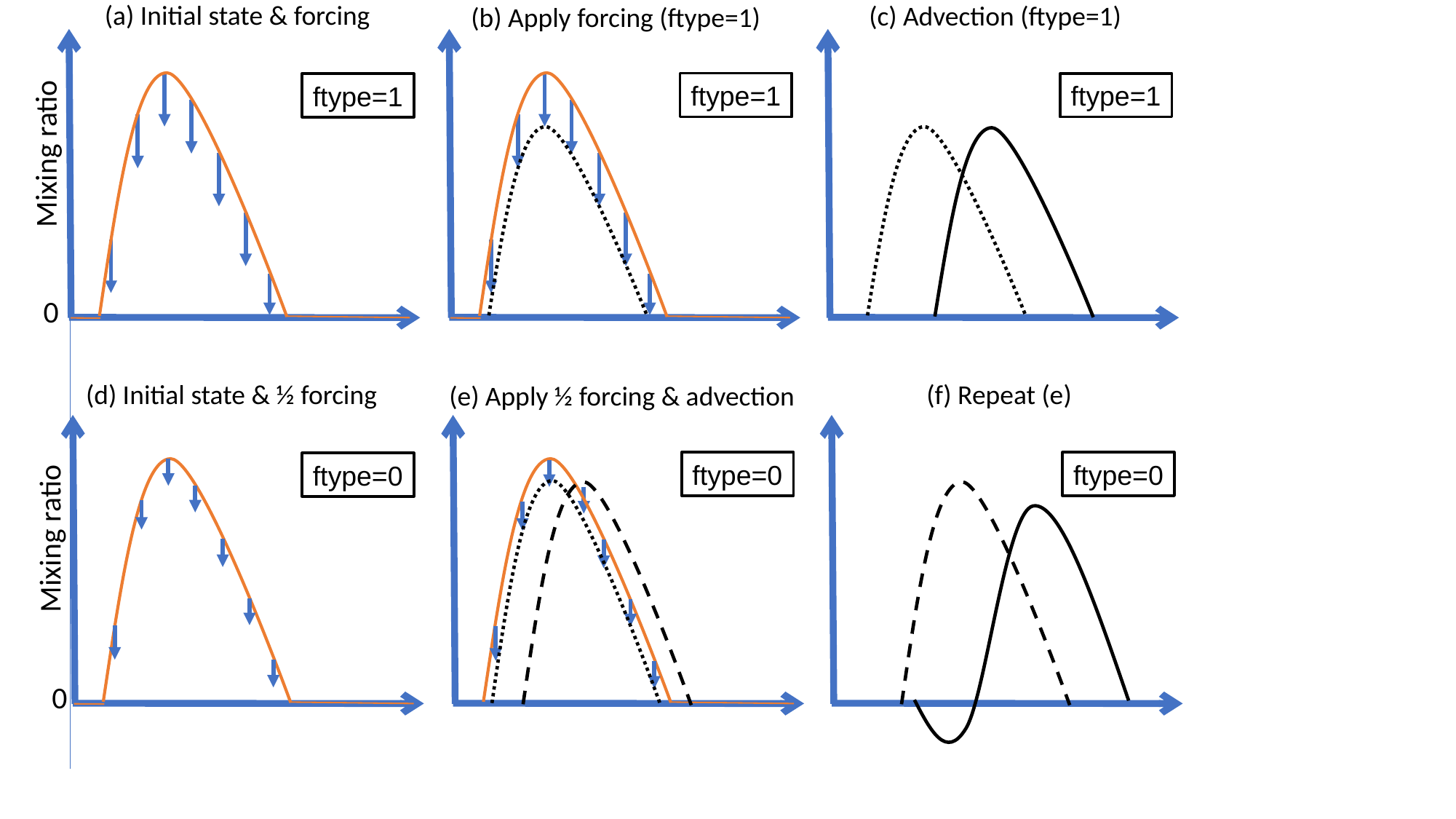

(a) Initial state & forcing
(c) Advection (ftype=1)
(b) Apply forcing (ftype=1)

Mixing ratio
0
ftype=1
ftype=1
ftype=1

(f) Repeat (e)
(d) Initial state & ½ forcing
(e) Apply ½ forcing & advection

ftype=0
ftype=0
Mixing ratio
0
ftype=0